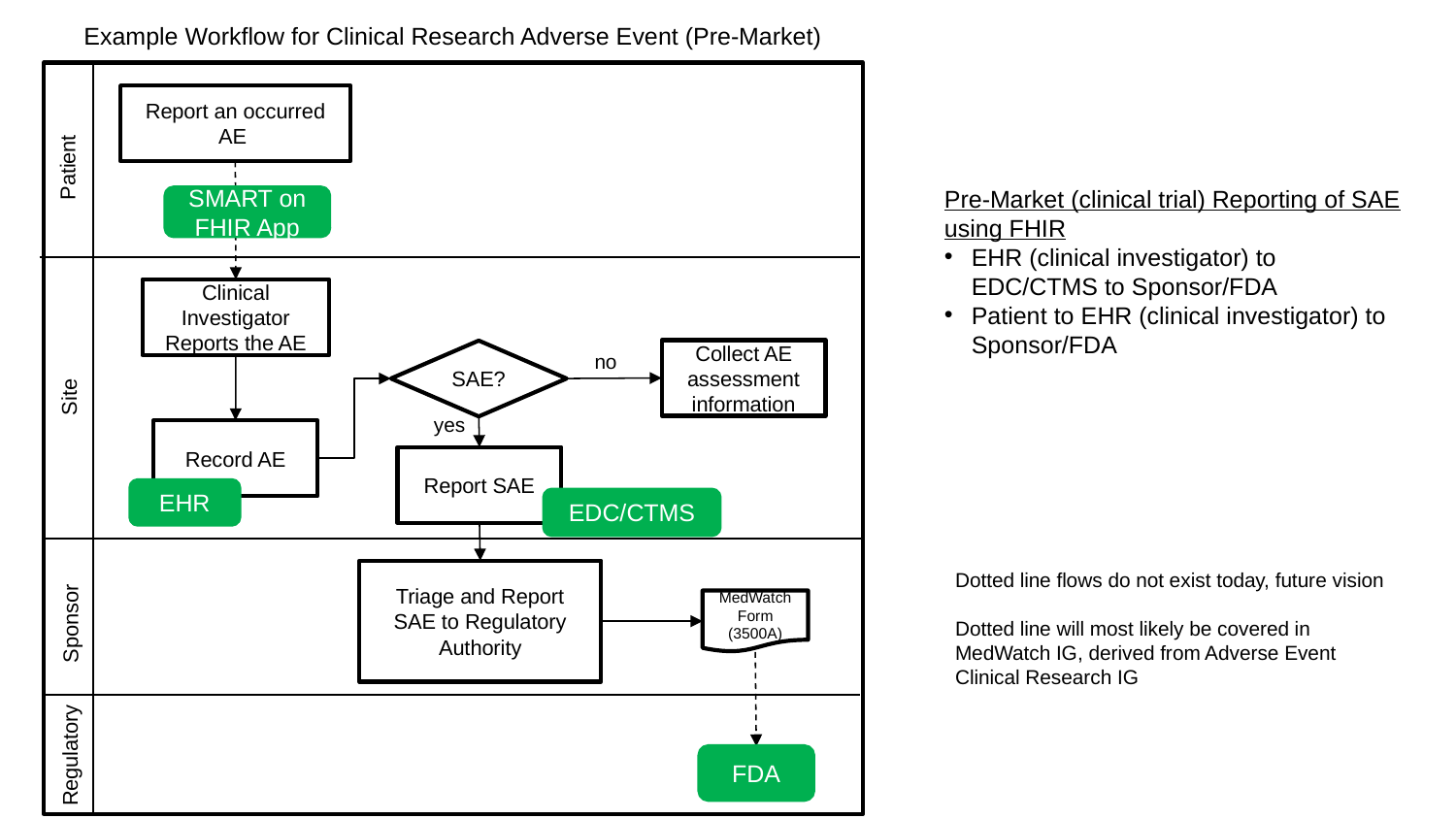

Example Workflow for Clinical Research Adverse Event (Pre-Market)

Report an occurred AE
Patient
Pre-Market (clinical trial) Reporting of SAE using FHIR
EHR (clinical investigator) to EDC/CTMS to Sponsor/FDA
Patient to EHR (clinical investigator) to Sponsor/FDA

SMART on FHIR App
Clinical Investigator Reports the AE
Collect AE assessment information
SAE?
no
Site
yes
Record AE
Report SAE
EHR
EDC/CTMS
Dotted line flows do not exist today, future vision

Dotted line will most likely be covered in MedWatch IG, derived from Adverse Event Clinical Research IG
Triage and Report SAE to Regulatory Authority
MedWatch Form (3500A)
Sponsor
Regulatory
FDA